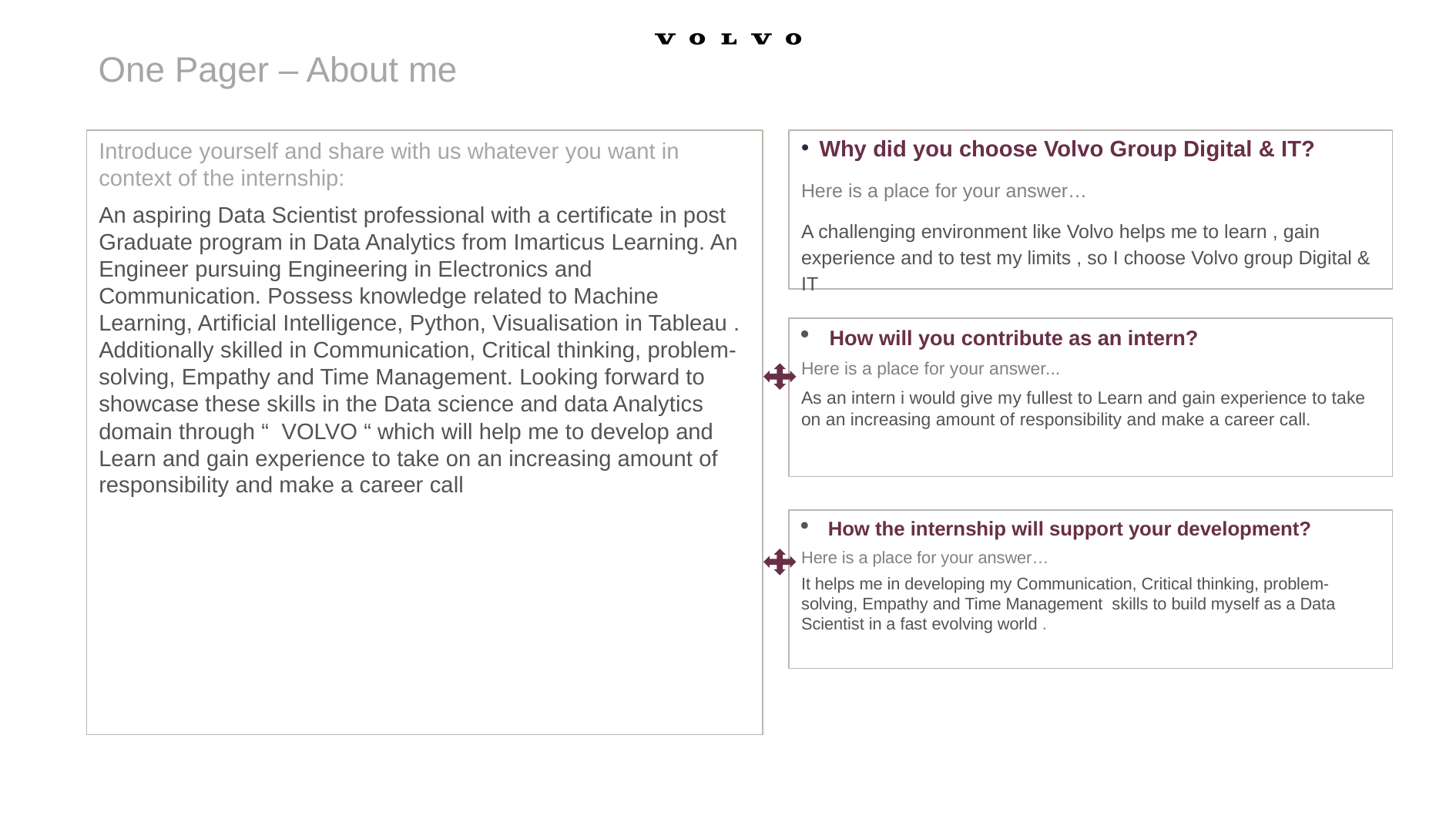

One Pager – About me
Why did you choose Volvo Group Digital & IT?
Here is a place for your answer…
A challenging environment like Volvo helps me to learn , gain experience and to test my limits , so I choose Volvo group Digital & IT

Introduce yourself and share with us whatever you want in context of the internship:
An aspiring Data Scientist professional with a certificate in post Graduate program in Data Analytics from Imarticus Learning. An Engineer pursuing Engineering in Electronics and Communication. Possess knowledge related to Machine Learning, Artificial Intelligence, Python, Visualisation in Tableau . Additionally skilled in Communication, Critical thinking, problem-solving, Empathy and Time Management. Looking forward to showcase these skills in the Data science and data Analytics domain through “  VOLVO “ which will help me to develop and Learn and gain experience to take on an increasing amount of responsibility and make a career call

How will you contribute as an intern?
Here is a place for your answer...
As an intern i would give my fullest to Learn and gain experience to take on an increasing amount of responsibility and make a career call.

How the internship will support your development?
Here is a place for your answer…
It helps me in developing my Communication, Critical thinking, problem-solving, Empathy and Time Management  skills to build myself as a Data Scientist in a fast evolving world .

5